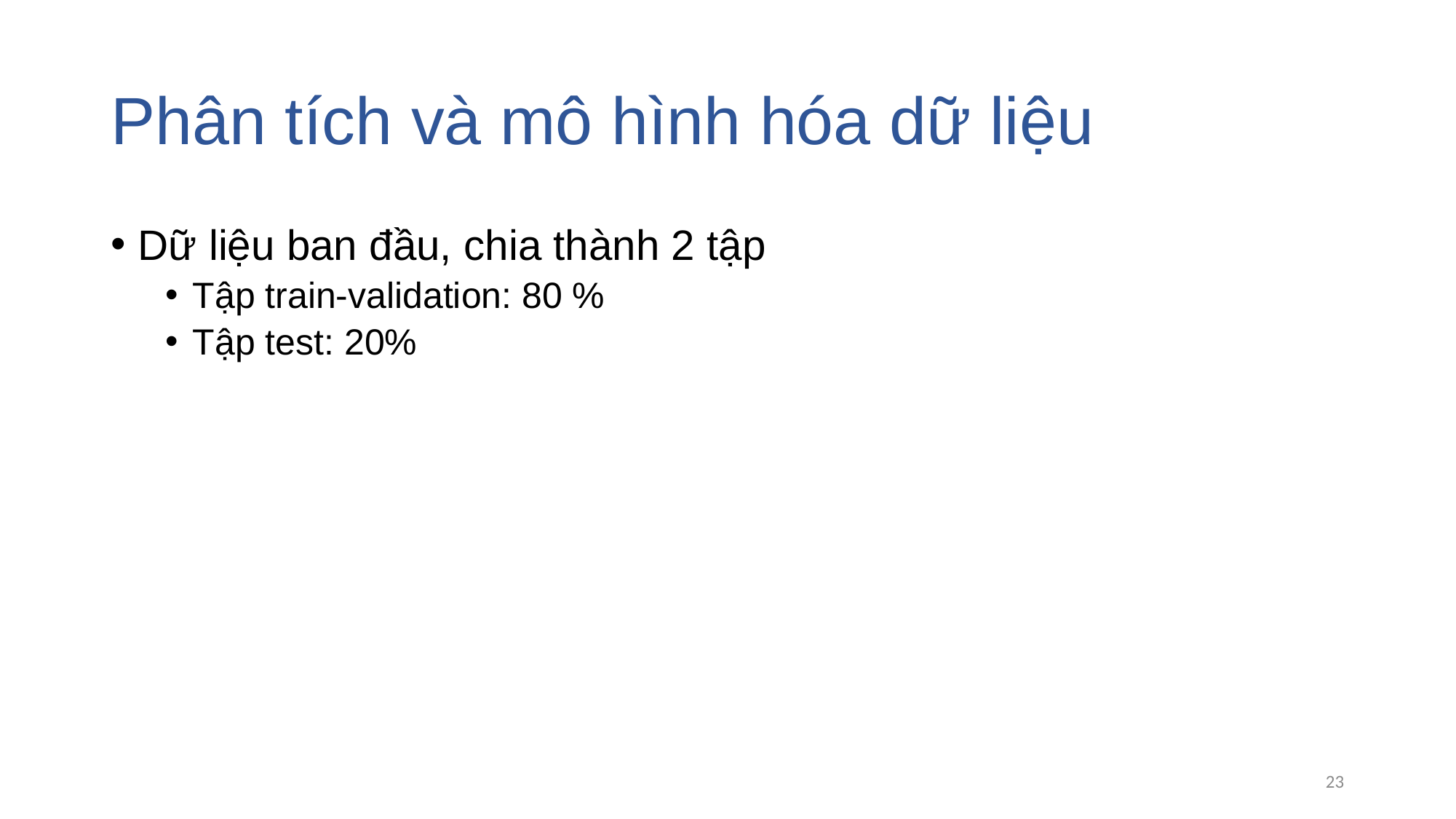

# Phân tích và mô hình hóa dữ liệu
Dữ liệu ban đầu, chia thành 2 tập
Tập train-validation: 80 %
Tập test: 20%
23